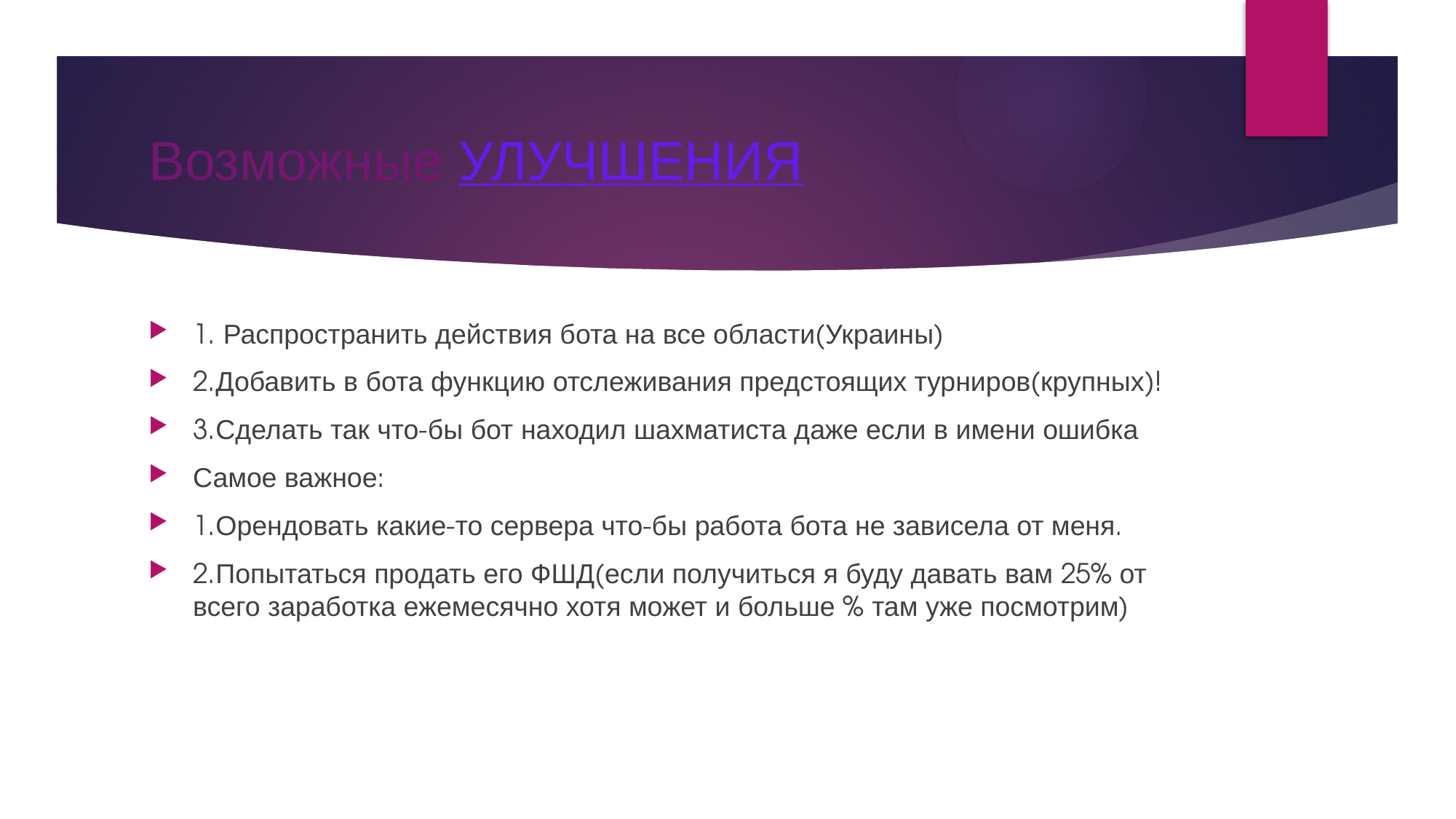

# Возможные УЛУЧШЕНИЯ
1. Распространить действия бота на все области(Украины)
2.Добавить в бота функцию отслеживания предстоящих турниров(крупных)!
3.Сделать так что-бы бот находил шахматиста даже если в имени ошибка
Самое важное:
1.Орендовать какие-то сервера что-бы работа бота не зависела от меня.
2.Попытаться продать его ФШД(если получиться я буду давать вам 25% от всего заработка ежемесячно хотя может и больше % там уже посмотрим)